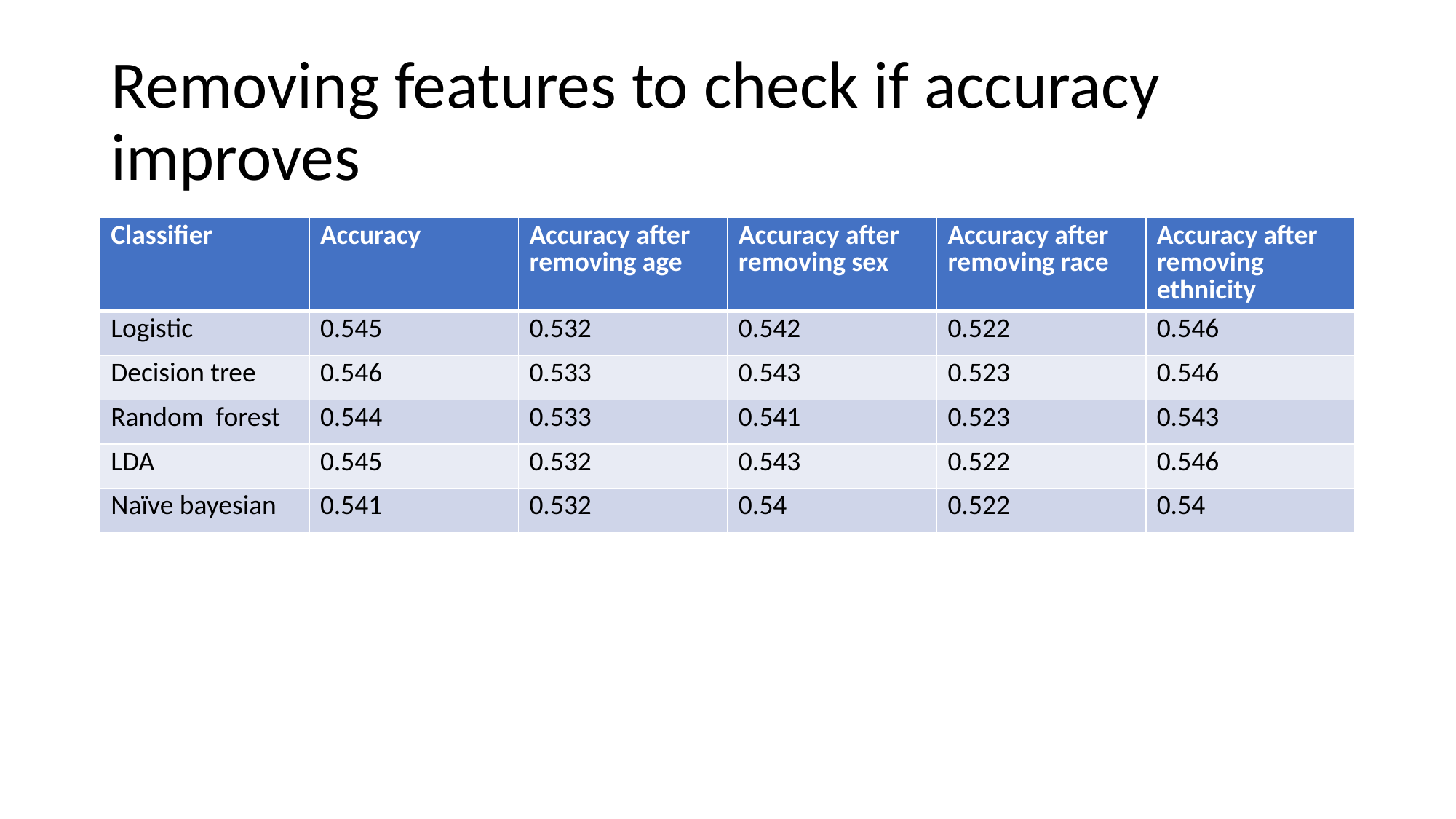

# Removing features to check if accuracy improves
| Classifier | Accuracy | Accuracy after removing age | Accuracy after removing sex | Accuracy after removing race | Accuracy after removing ethnicity |
| --- | --- | --- | --- | --- | --- |
| Logistic | 0.545 | 0.532 | 0.542 | 0.522 | 0.546 |
| Decision tree | 0.546 | 0.533 | 0.543 | 0.523 | 0.546 |
| Random forest | 0.544 | 0.533 | 0.541 | 0.523 | 0.543 |
| LDA | 0.545 | 0.532 | 0.543 | 0.522 | 0.546 |
| Naïve bayesian | 0.541 | 0.532 | 0.54 | 0.522 | 0.54 |